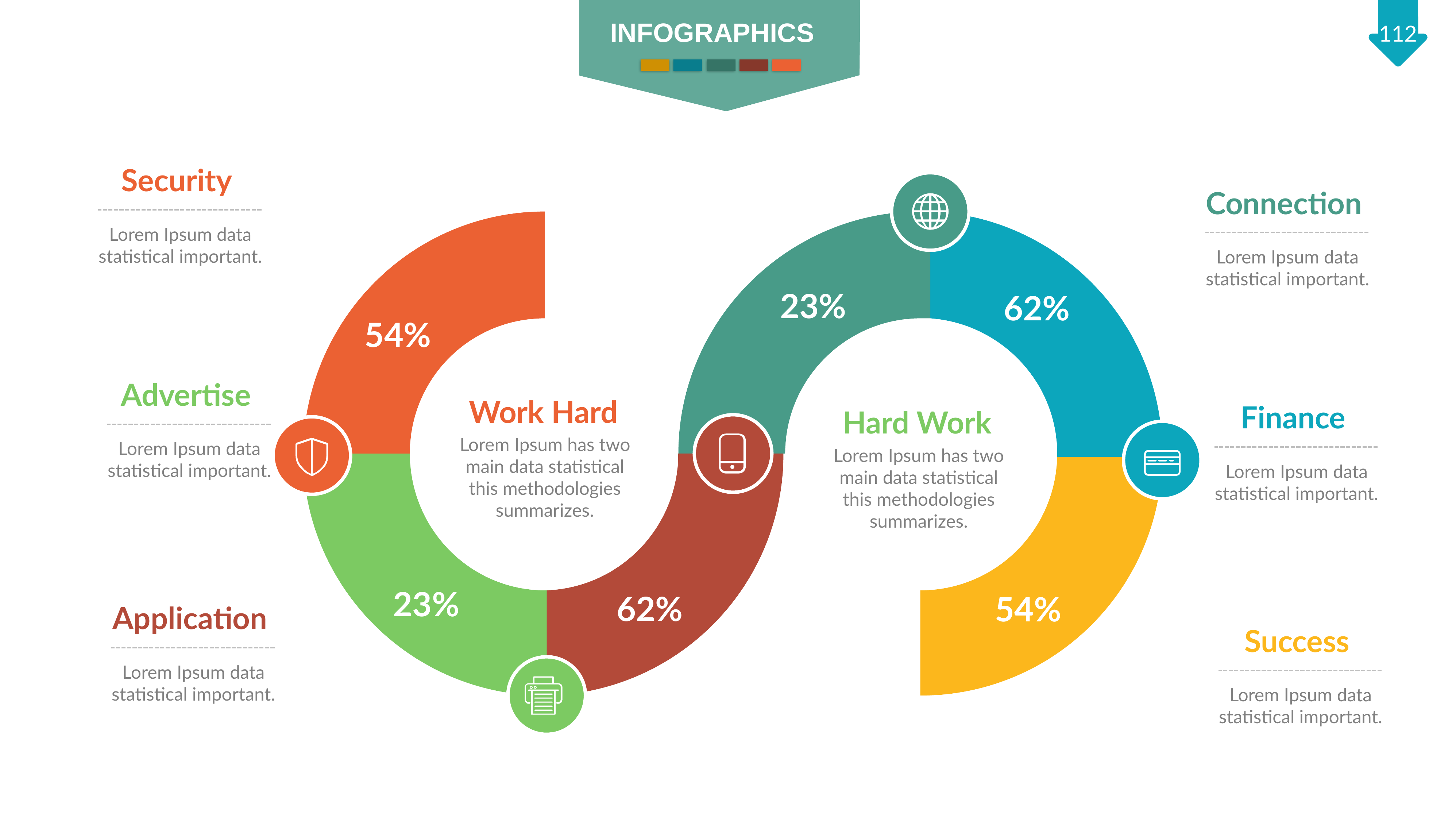

INFOGRAPHICS

Security
Lorem Ipsum data statistical important.

23%
Connection
Lorem Ipsum data statistical important.

54%

62%

Advertise
Lorem Ipsum data statistical important.
Work Hard
Lorem Ipsum has two main data statistical this methodologies summarizes.
Finance
Lorem Ipsum data statistical important.
Hard Work
Lorem Ipsum has two main data statistical this methodologies summarizes.

62%

23%

54%
Application
Lorem Ipsum data statistical important.
Success
Lorem Ipsum data statistical important.